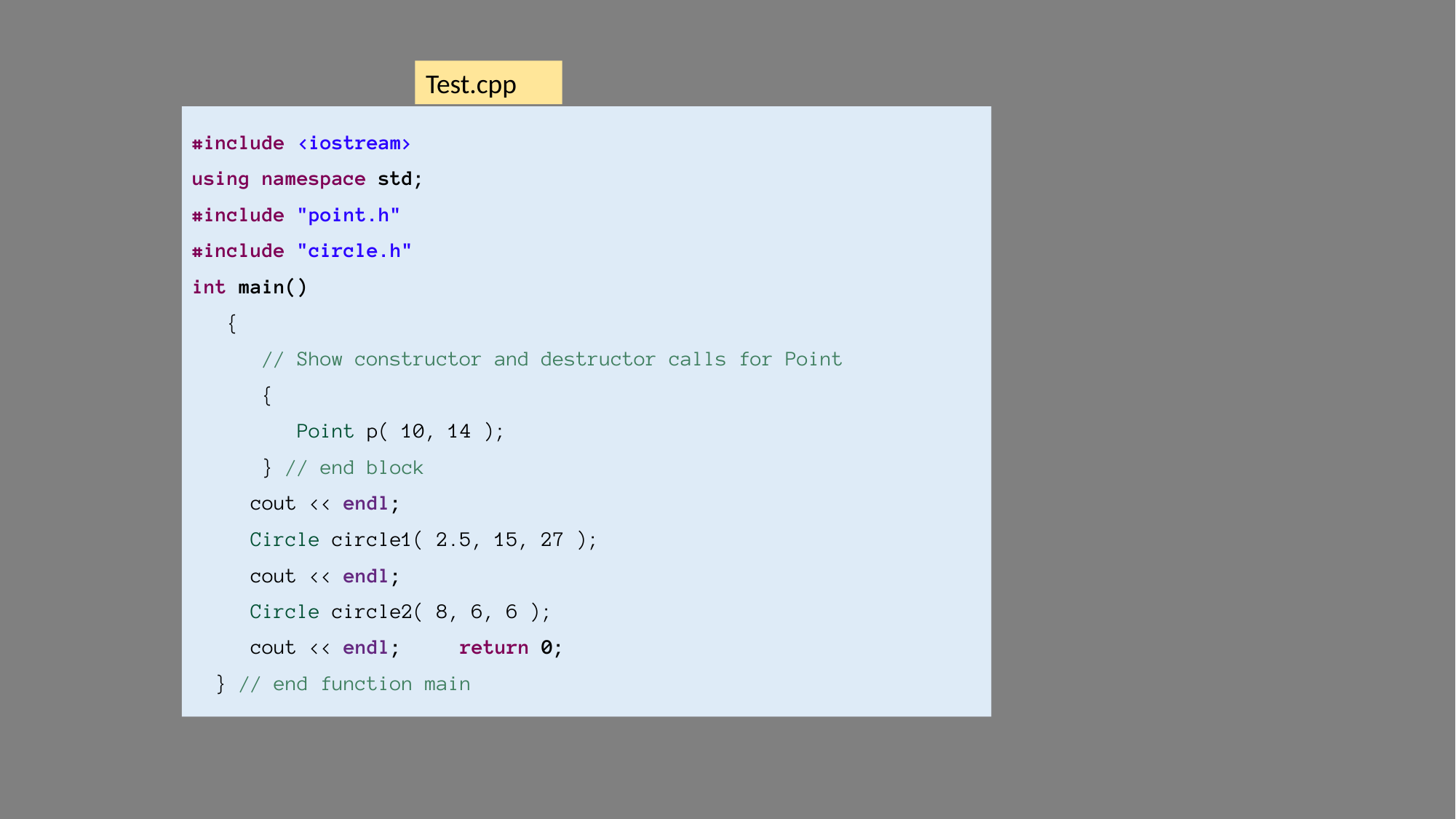

Test.cpp
#include <iostream>
using namespace std;
#include "point.h"
#include "circle.h"
int main()
   {
      // Show constructor and destructor calls for Point
      {
         Point p( 10, 14 );
      } // end block
     cout << endl;
     Circle circle1( 2.5, 15, 27 );
     cout << endl;
     Circle circle2( 8, 6, 6 );
     cout << endl;     return 0;
  } // end function main